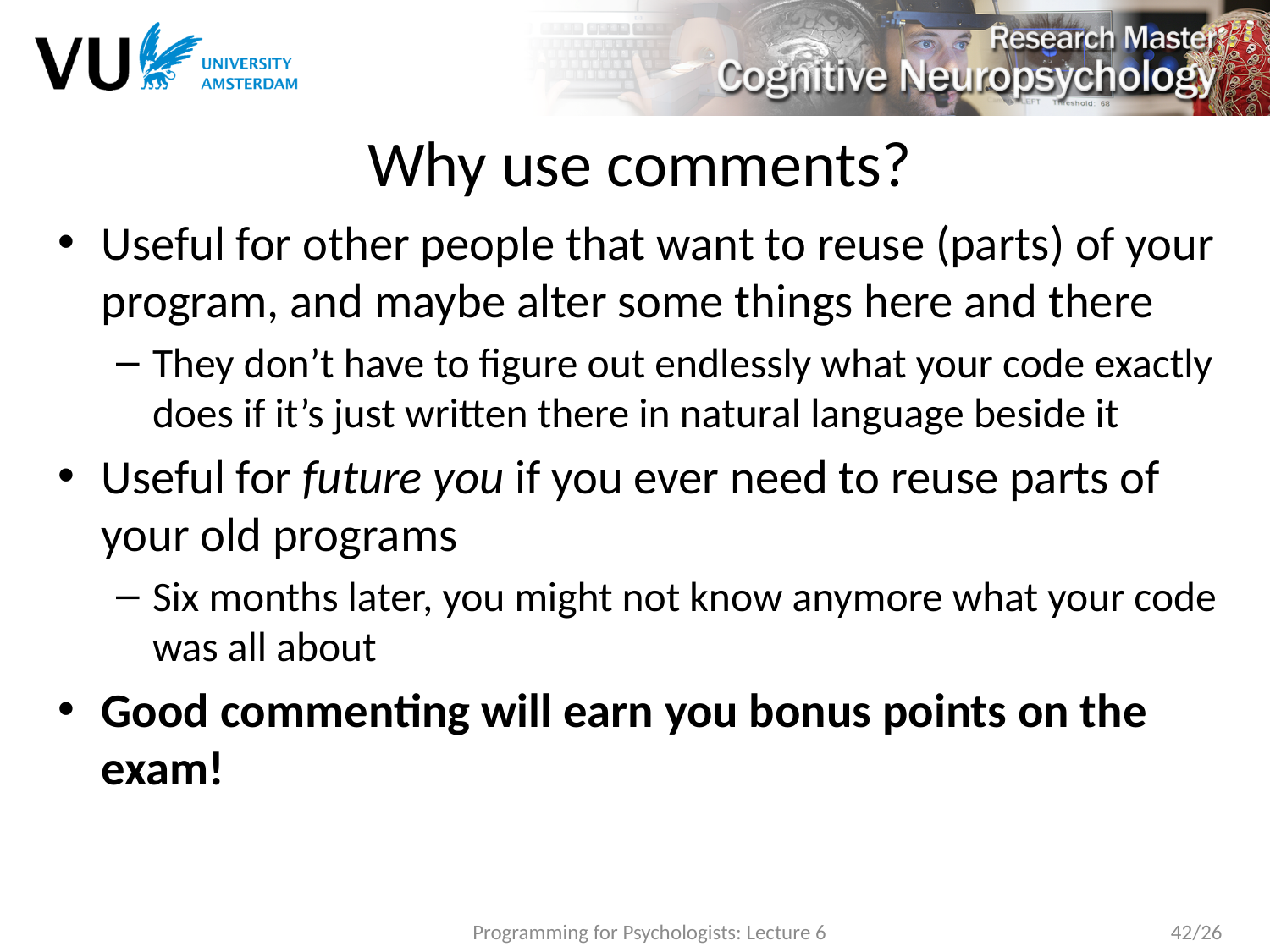

# Why use comments?
Useful for other people that want to reuse (parts) of your program, and maybe alter some things here and there
They don’t have to figure out endlessly what your code exactly does if it’s just written there in natural language beside it
Useful for future you if you ever need to reuse parts of your old programs
Six months later, you might not know anymore what your code was all about
Good commenting will earn you bonus points on the exam!

Programming for Psychologists: Lecture 6
42